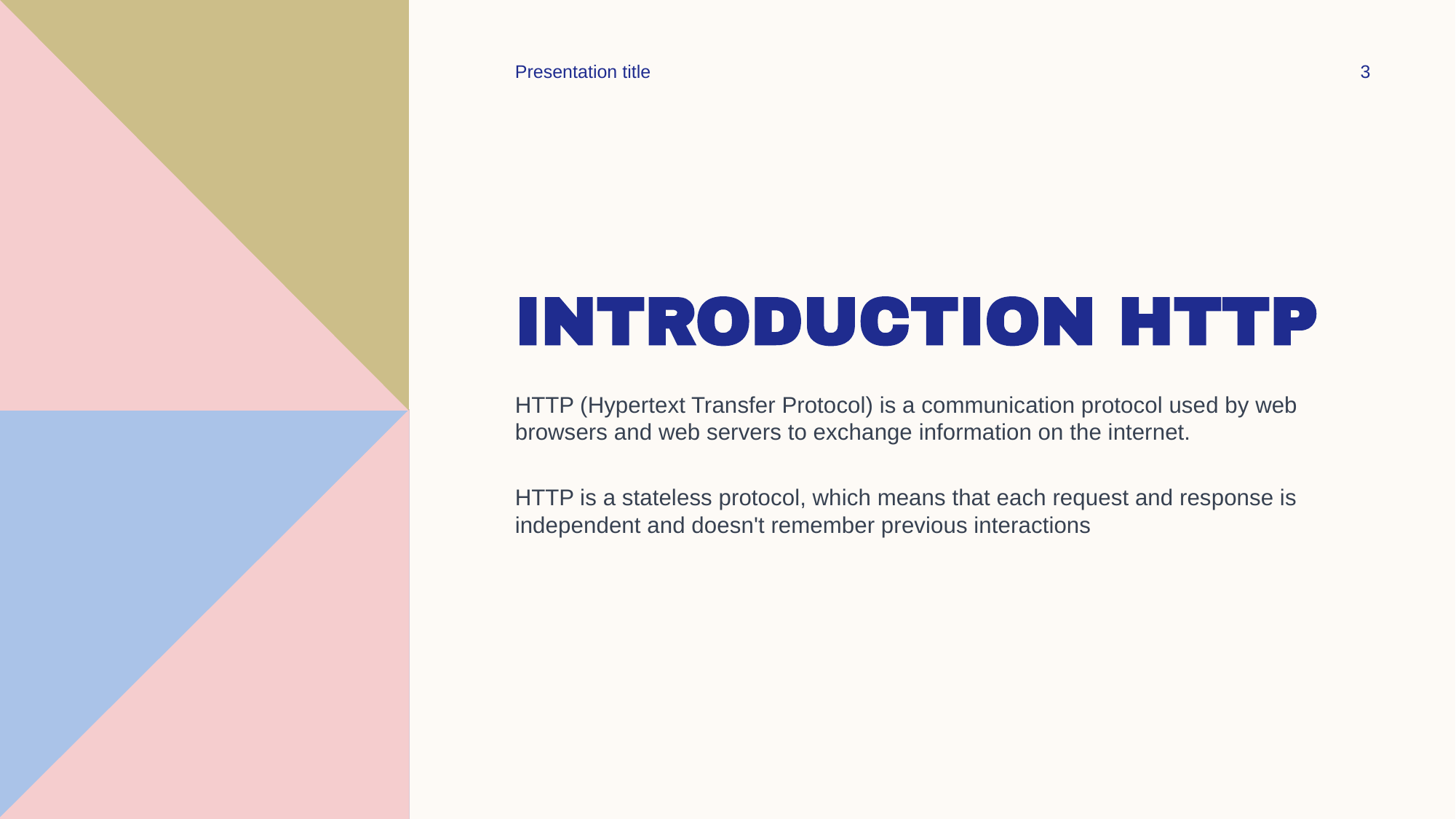

Presentation title
3
# Introduction HTTP
HTTP (Hypertext Transfer Protocol) is a communication protocol used by web browsers and web servers to exchange information on the internet.

HTTP is a stateless protocol, which means that each request and response is independent and doesn't remember previous interactions